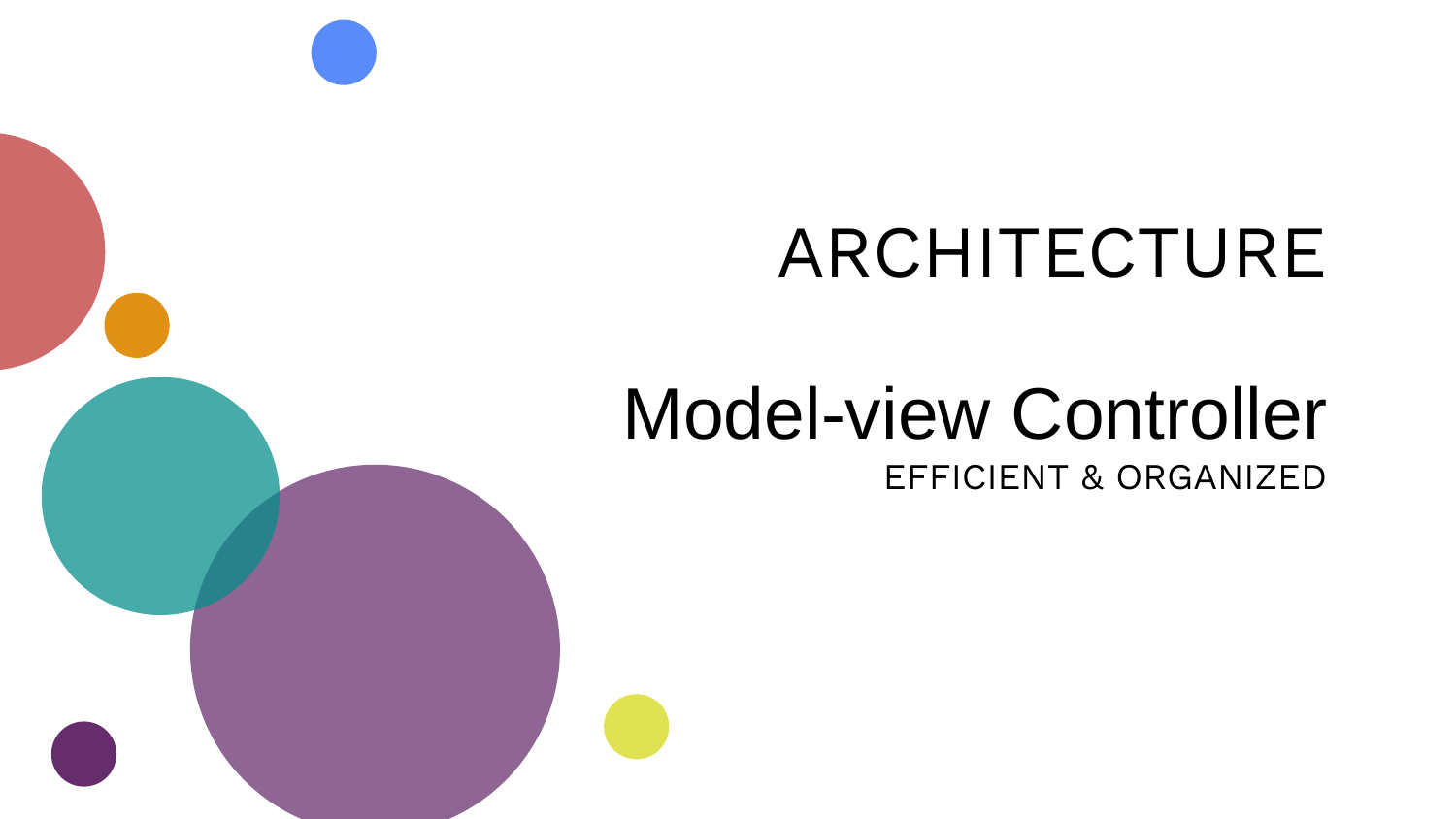

ARCHITECTURE

# Model-view Controller EFFICIENT & ORGANIZED